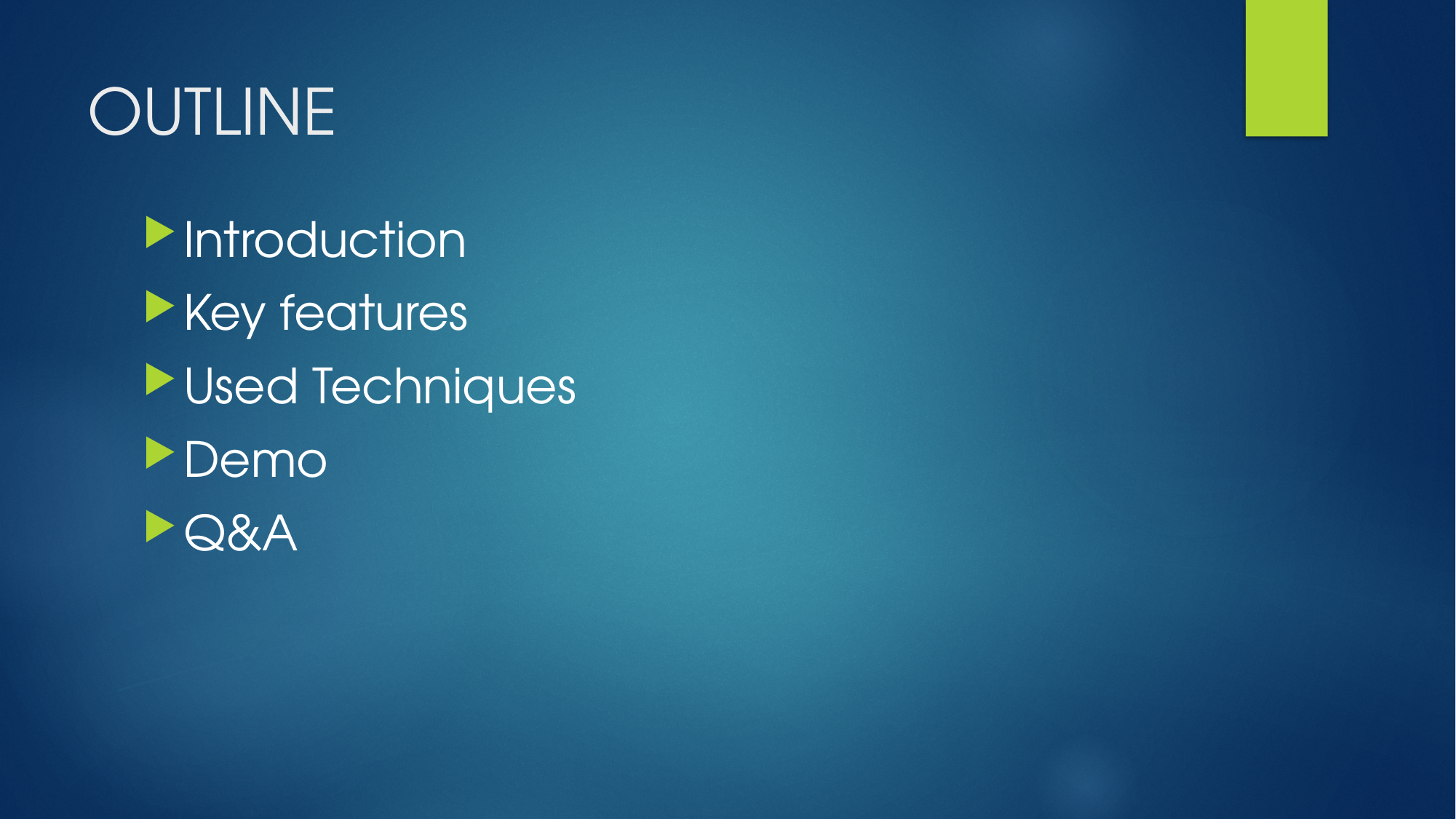

# OUTLINE
Introduction
Key features
Used Techniques
Demo
Q&A